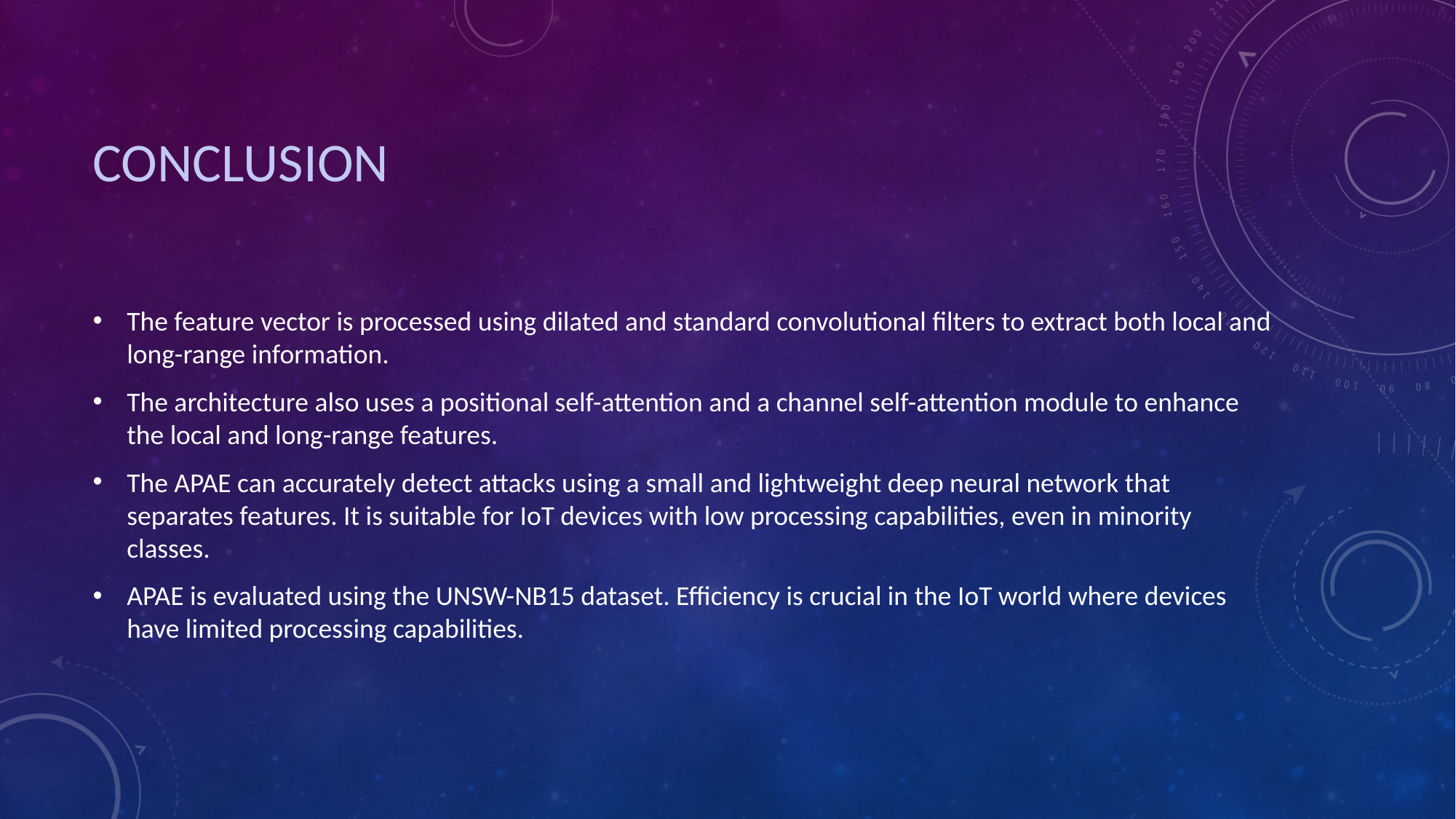

# conclusion
The feature vector is processed using dilated and standard convolutional filters to extract both local and long-range information.
The architecture also uses a positional self-attention and a channel self-attention module to enhance the local and long-range features.
The APAE can accurately detect attacks using a small and lightweight deep neural network that separates features. It is suitable for IoT devices with low processing capabilities, even in minority classes.
APAE is evaluated using the UNSW-NB15 dataset. Efficiency is crucial in the IoT world where devices have limited processing capabilities.